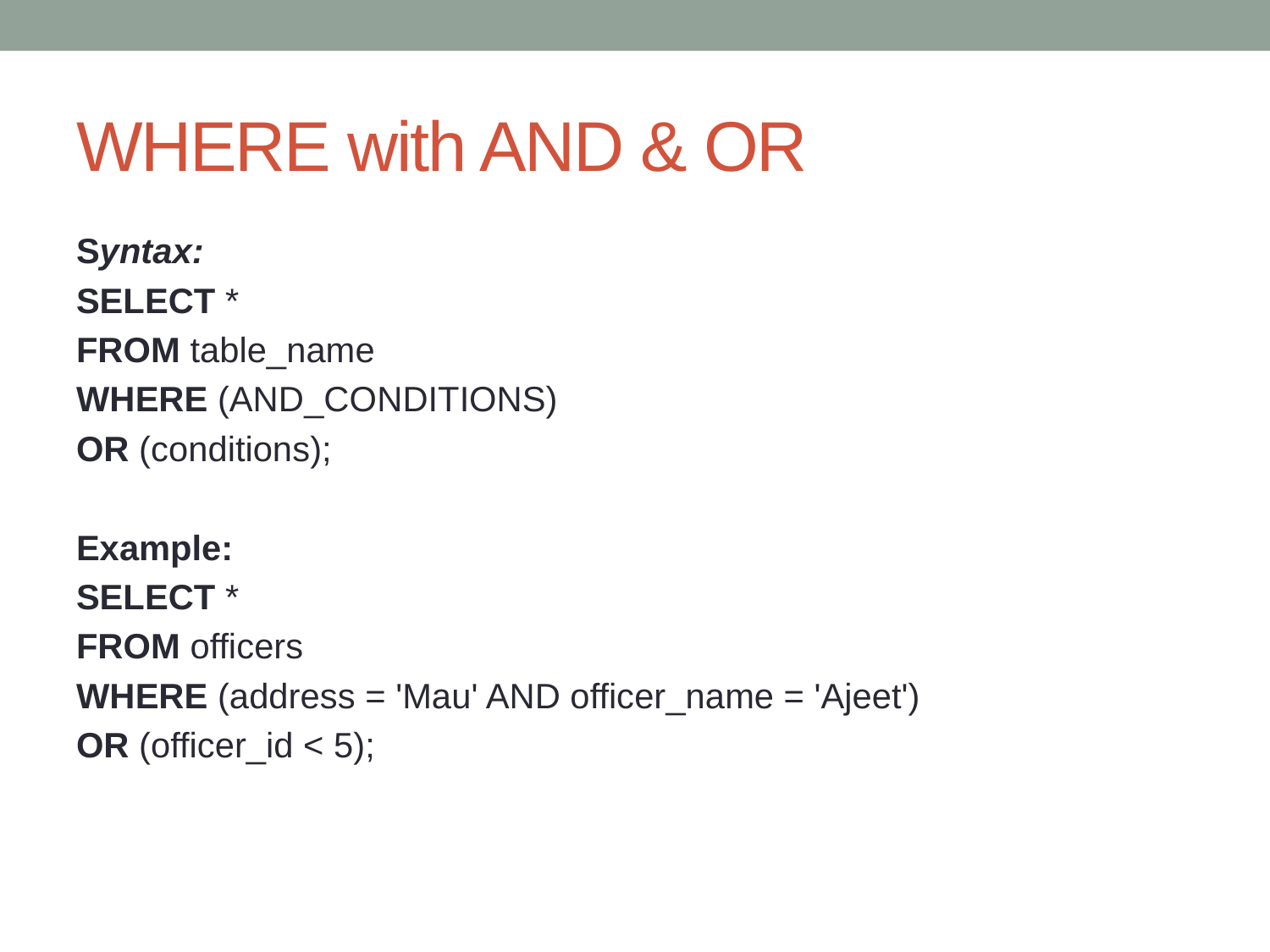

# WHERE with AND & OR
Syntax:
SELECT *
FROM table_name
WHERE (AND_CONDITIONS)
OR (conditions);

Example:
SELECT *
FROM officers
WHERE (address = 'Mau' AND officer_name = 'Ajeet')
OR (officer_id < 5);